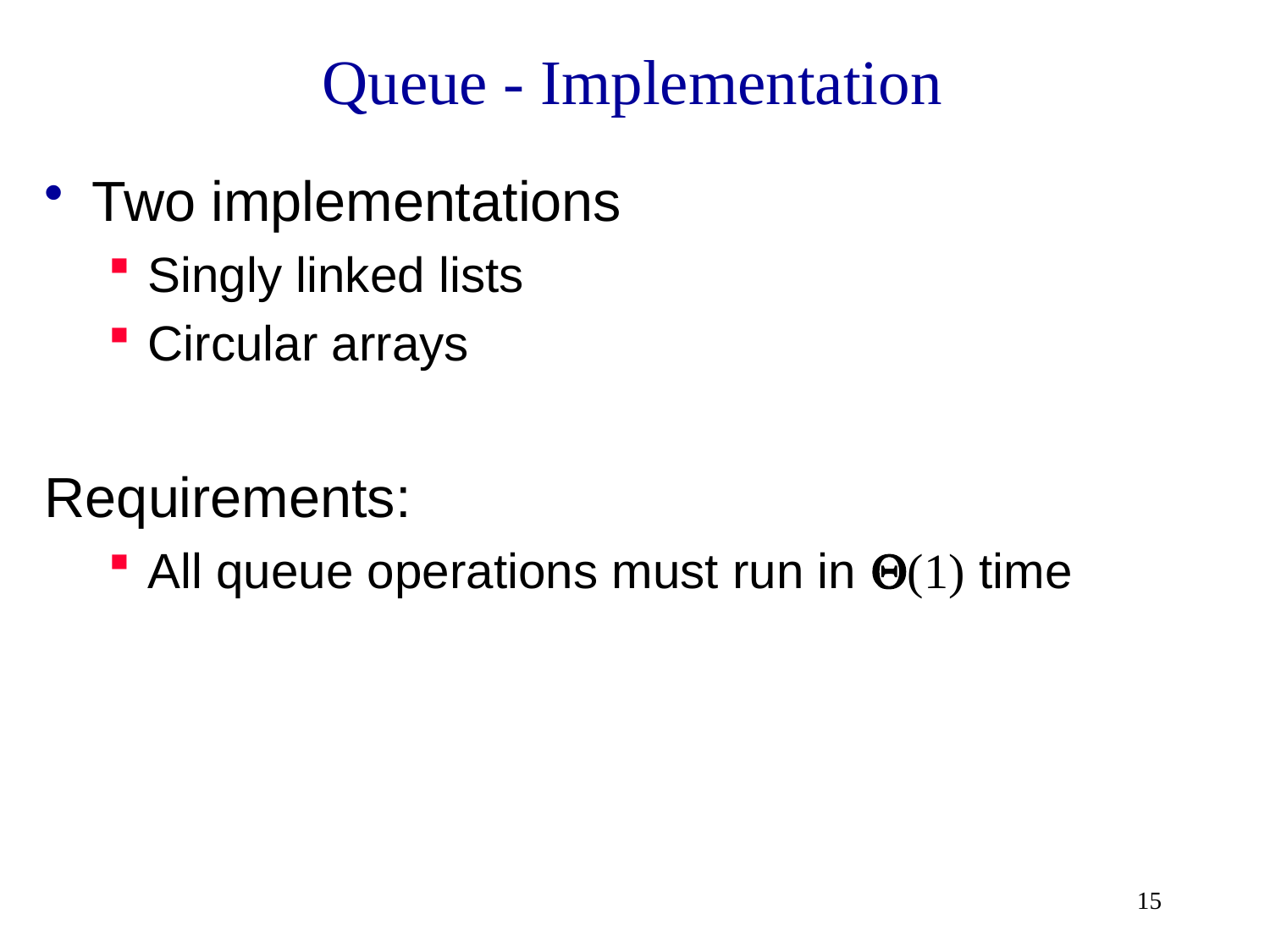

# Queue - Implementation
Two implementations
Singly linked lists
Circular arrays

Requirements:
All queue operations must run in Θ(1) time
15